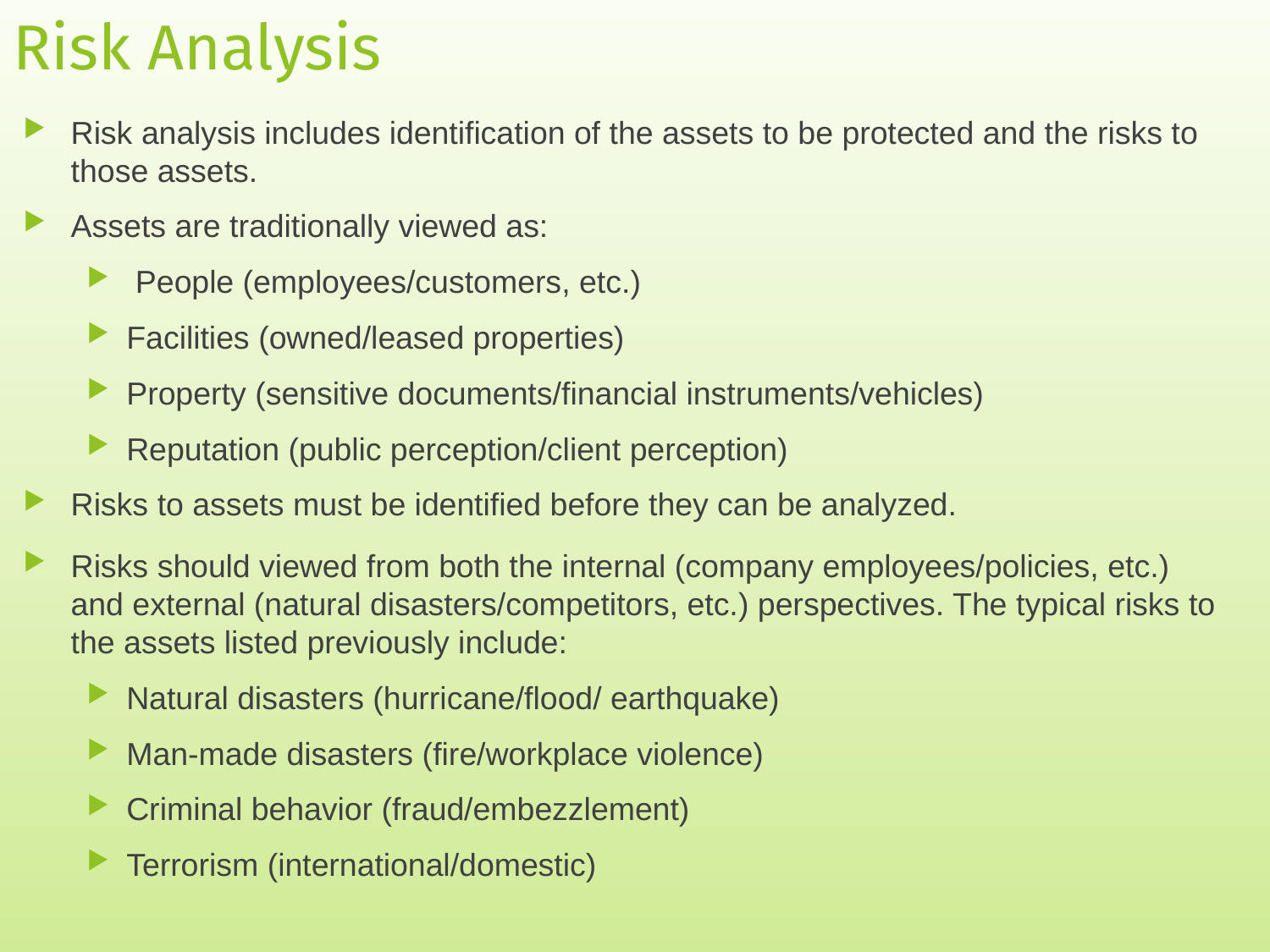

# Risk Analysis
Risk analysis includes identification of the assets to be protected and the risks to those assets.
Assets are traditionally viewed as:
 People (employees/customers, etc.)
Facilities (owned/leased properties)
Property (sensitive documents/financial instruments/vehicles)
Reputation (public perception/client perception)
Risks to assets must be identified before they can be analyzed.

Risks should viewed from both the internal (company employees/policies, etc.) and external (natural disasters/competitors, etc.) perspectives. The typical risks to the assets listed previously include:
Natural disasters (hurricane/flood/ earthquake)
Man-made disasters (fire/workplace violence)
Criminal behavior (fraud/embezzlement)
Terrorism (international/domestic)

6